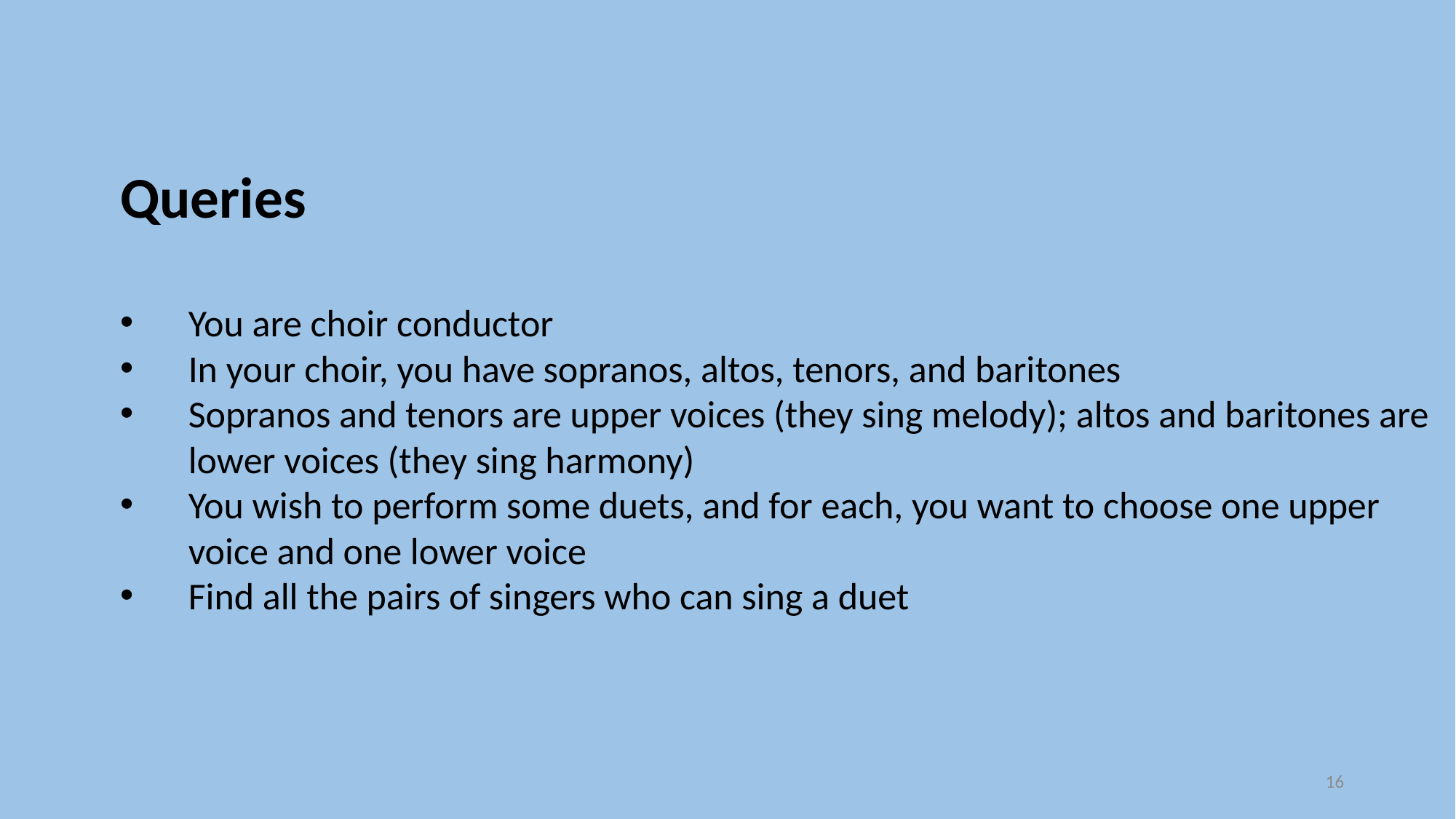

Queries

You are choir conductor
In your choir, you have sopranos, altos, tenors, and baritones
Sopranos and tenors are upper voices (they sing melody); altos and baritones are lower voices (they sing harmony)
You wish to perform some duets, and for each, you want to choose one upper voice and one lower voice
Find all the pairs of singers who can sing a duet
16